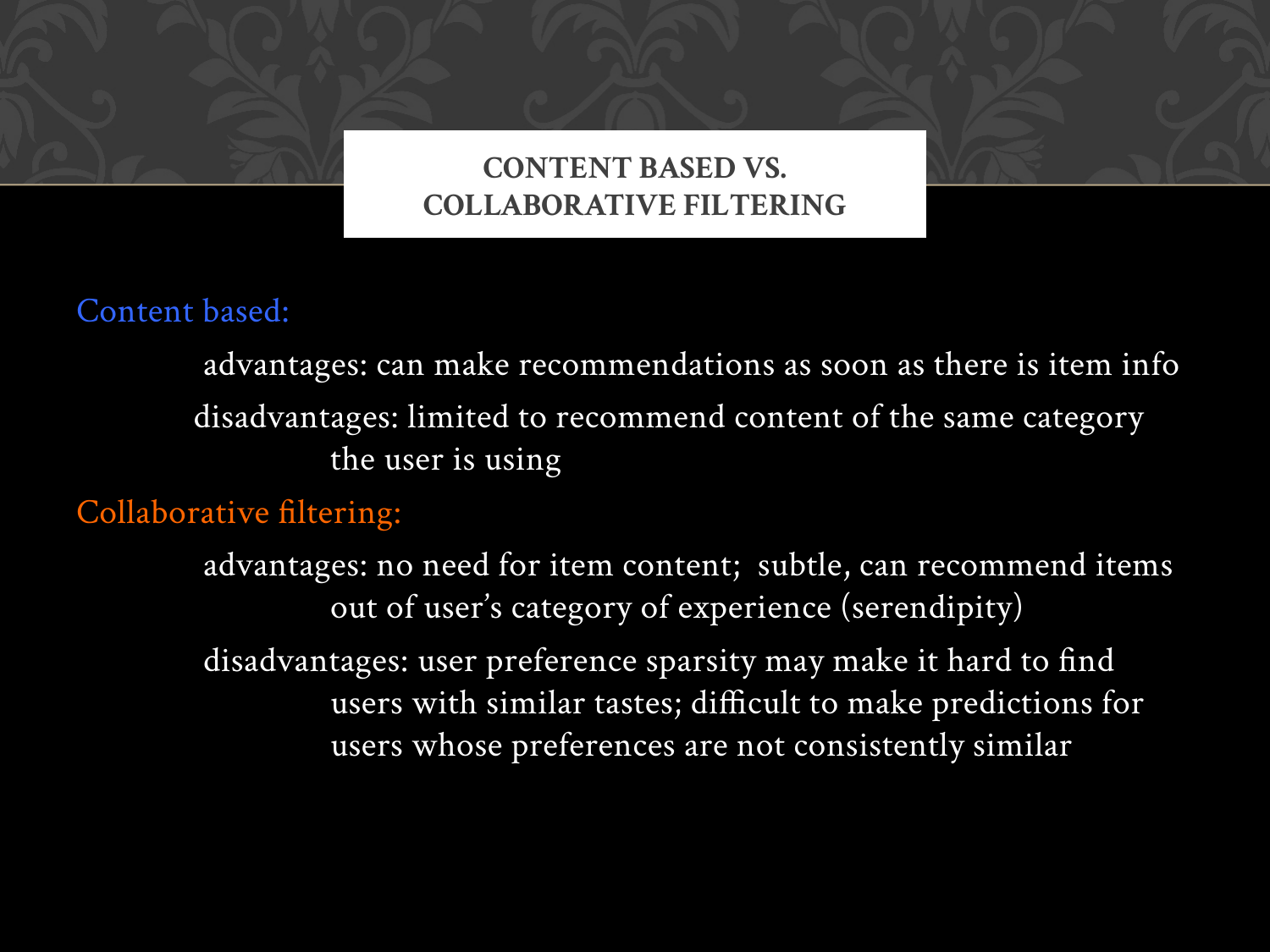

# Content based vs. collaborative filtering
Content based:
	advantages: can make recommendations as soon as there is item info
              disadvantages: limited to recommend content of the same category 		the user is using
Collaborative filtering:
	advantages: no need for item content;  subtle, can recommend items 		out of user’s category of experience (serendipity)
	disadvantages: user preference sparsity may make it hard to find 		users with similar tastes; difficult to make predictions for 		users whose preferences are not consistently similar